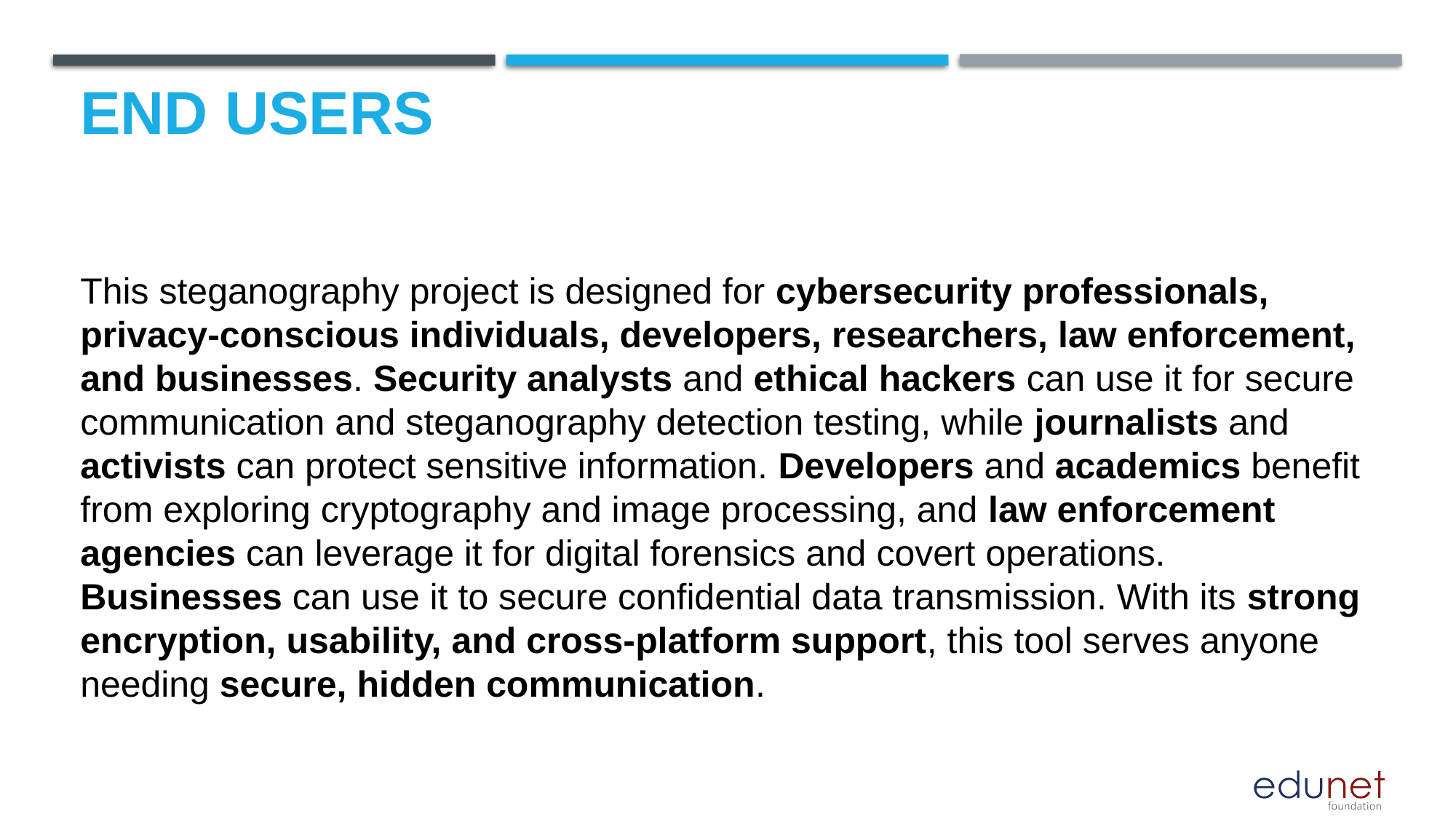

# End users
This steganography project is designed for cybersecurity professionals, privacy-conscious individuals, developers, researchers, law enforcement, and businesses. Security analysts and ethical hackers can use it for secure communication and steganography detection testing, while journalists and activists can protect sensitive information. Developers and academics benefit from exploring cryptography and image processing, and law enforcement agencies can leverage it for digital forensics and covert operations. Businesses can use it to secure confidential data transmission. With its strong encryption, usability, and cross-platform support, this tool serves anyone needing secure, hidden communication.